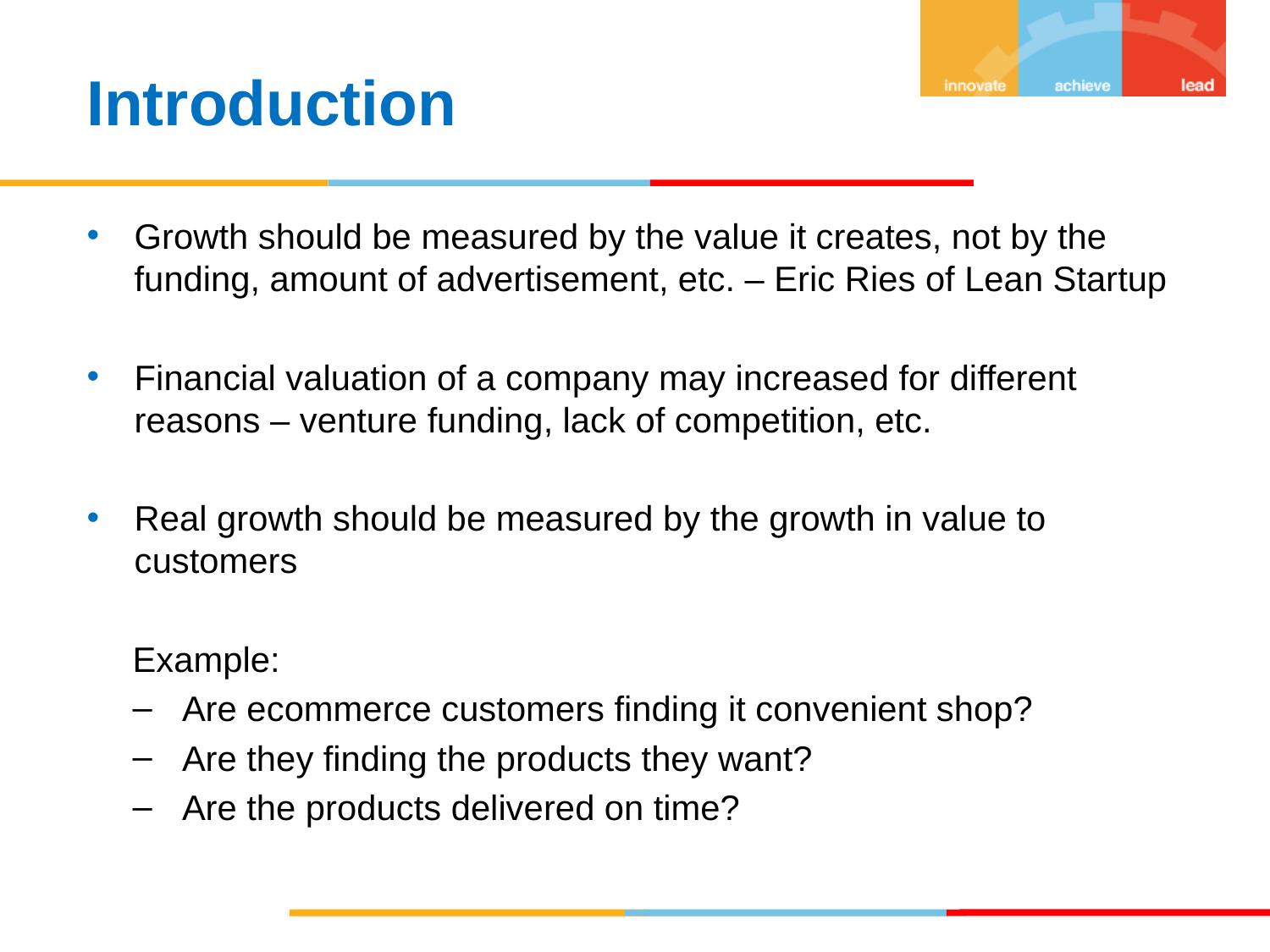

Introduction
Growth should be measured by the value it creates, not by the funding, amount of advertisement, etc. – Eric Ries of Lean Startup

Financial valuation of a company may increased for different reasons – venture funding, lack of competition, etc.

Real growth should be measured by the growth in value to customers

Example:
Are ecommerce customers finding it convenient shop?
Are they finding the products they want?
Are the products delivered on time?